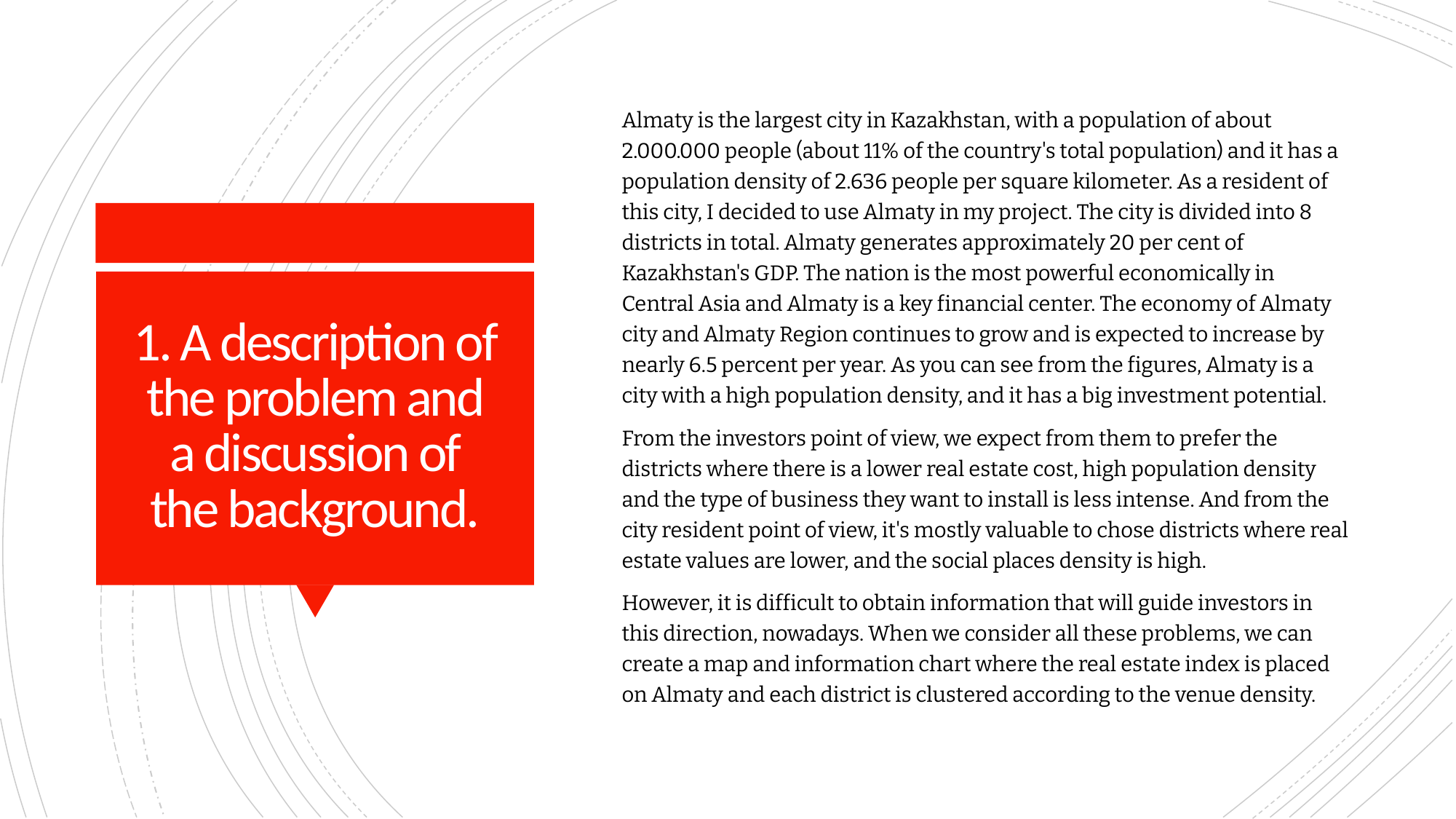

Almaty is the largest city in Kazakhstan, with a population of about 2.000.000 people (about 11% of the country's total population) and it has a population density of 2.636 people per square kilometer. As a resident of this city, I decided to use Almaty in my project. The city is divided into 8 districts in total. Almaty generates approximately 20 per cent of Kazakhstan's GDP. The nation is the most powerful economically in Central Asia and Almaty is a key financial center. The economy of Almaty city and Almaty Region continues to grow and is expected to increase by nearly 6.5 percent per year. As you can see from the figures, Almaty is a city with a high population density, and it has a big investment potential.
From the investors point of view, we expect from them to prefer the districts where there is a lower real estate cost, high population density and the type of business they want to install is less intense. And from the city resident point of view, it's mostly valuable to chose districts where real estate values are lower, and the social places density is high.
However, it is difficult to obtain information that will guide investors in this direction, nowadays. When we consider all these problems, we can create a map and information chart where the real estate index is placed on Almaty and each district is clustered according to the venue density.

# 1. A description of the problem and a discussion of the background.